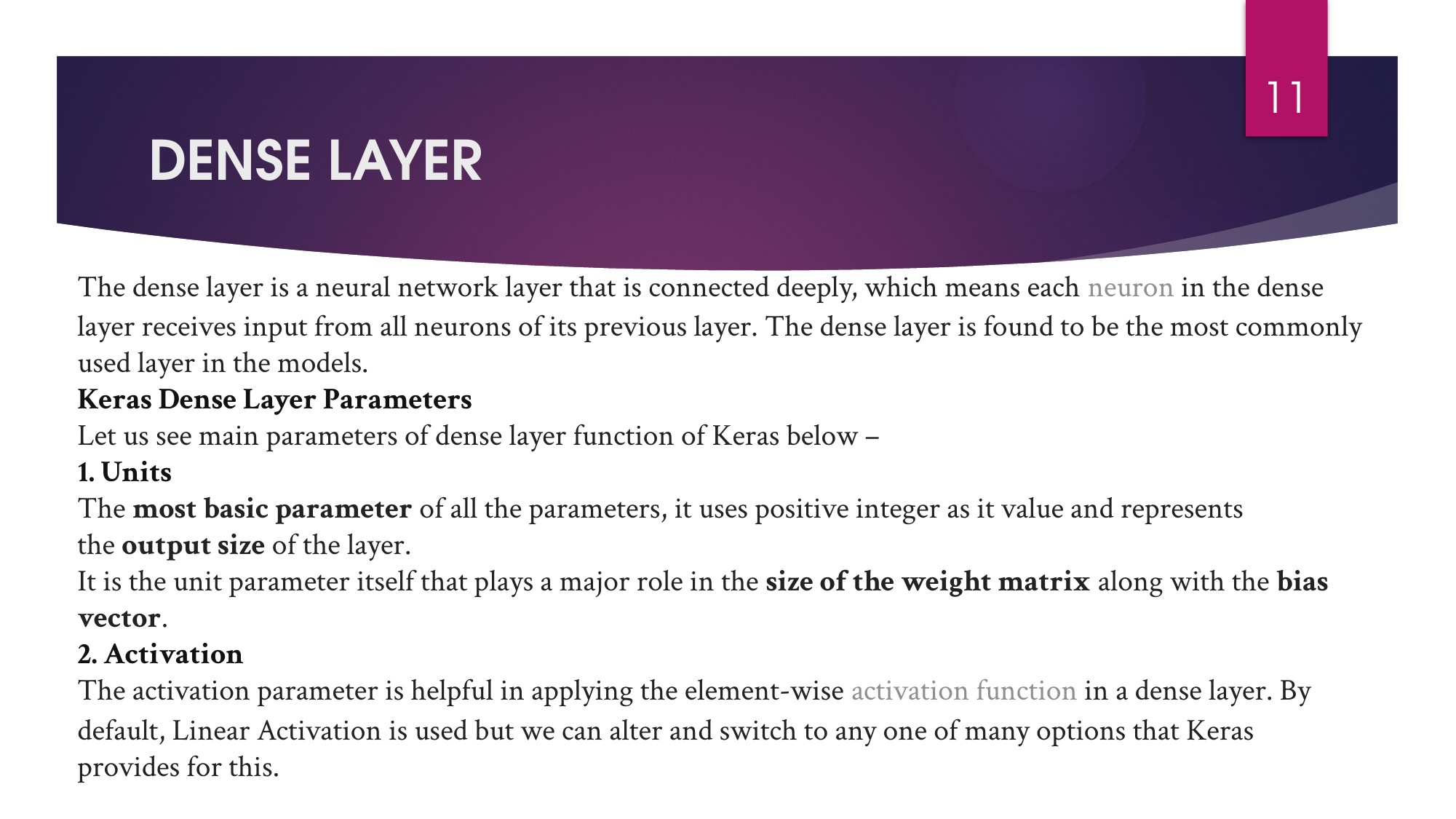

11
# DENSE LAYER
The dense layer is a neural network layer that is connected deeply, which means each neuron in the dense layer receives input from all neurons of its previous layer. The dense layer is found to be the most commonly used layer in the models.
Keras Dense Layer Parameters
Let us see main parameters of dense layer function of Keras below –
1. Units
The most basic parameter of all the parameters, it uses positive integer as it value and represents the output size of the layer.
It is the unit parameter itself that plays a major role in the size of the weight matrix along with the bias vector.
2. Activation
The activation parameter is helpful in applying the element-wise activation function in a dense layer. By default, Linear Activation is used but we can alter and switch to any one of many options that Keras provides for this.